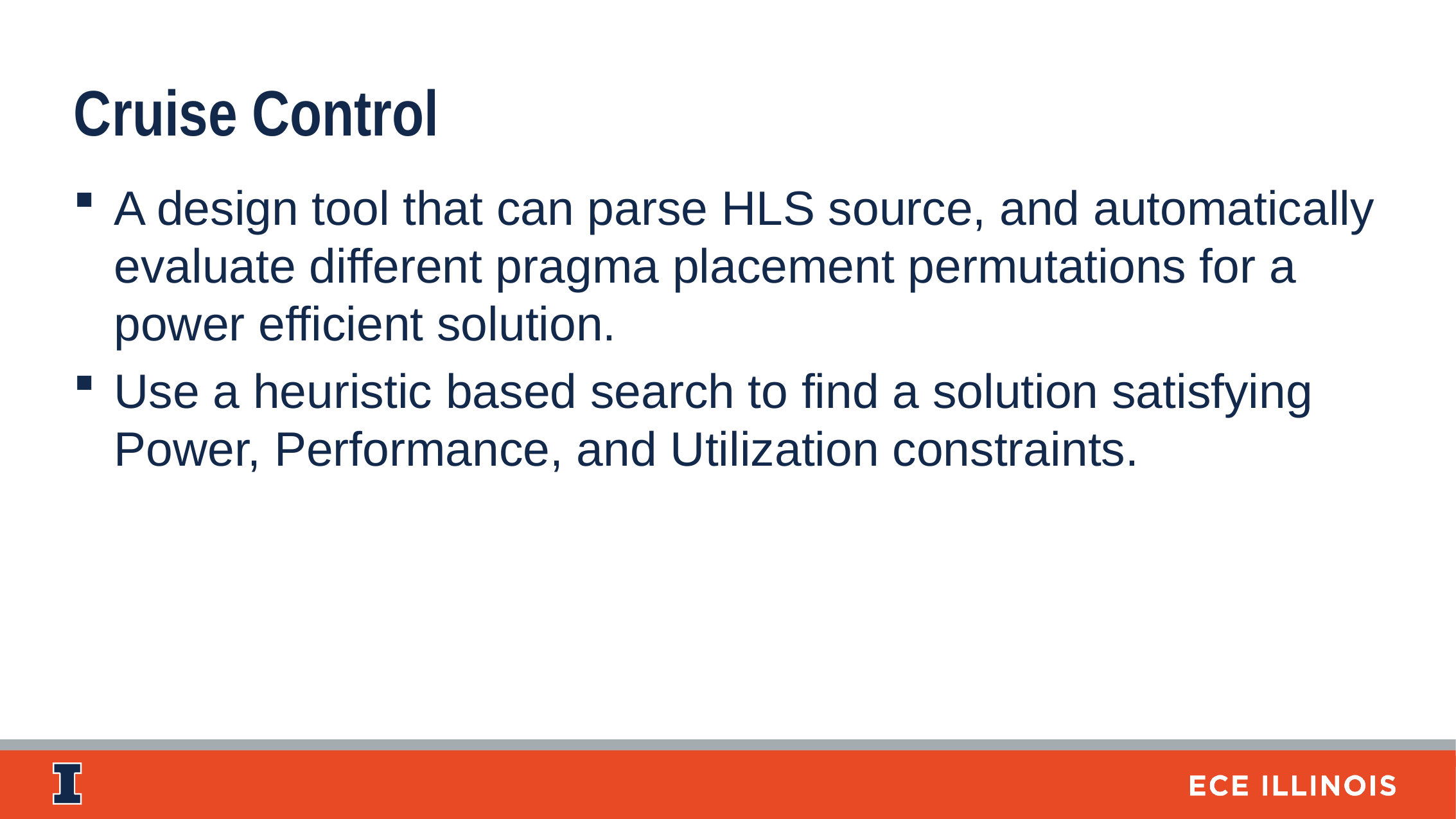

Cruise Control
A design tool that can parse HLS source, and automatically evaluate different pragma placement permutations for a power efficient solution.
Use a heuristic based search to find a solution satisfying Power, Performance, and Utilization constraints.